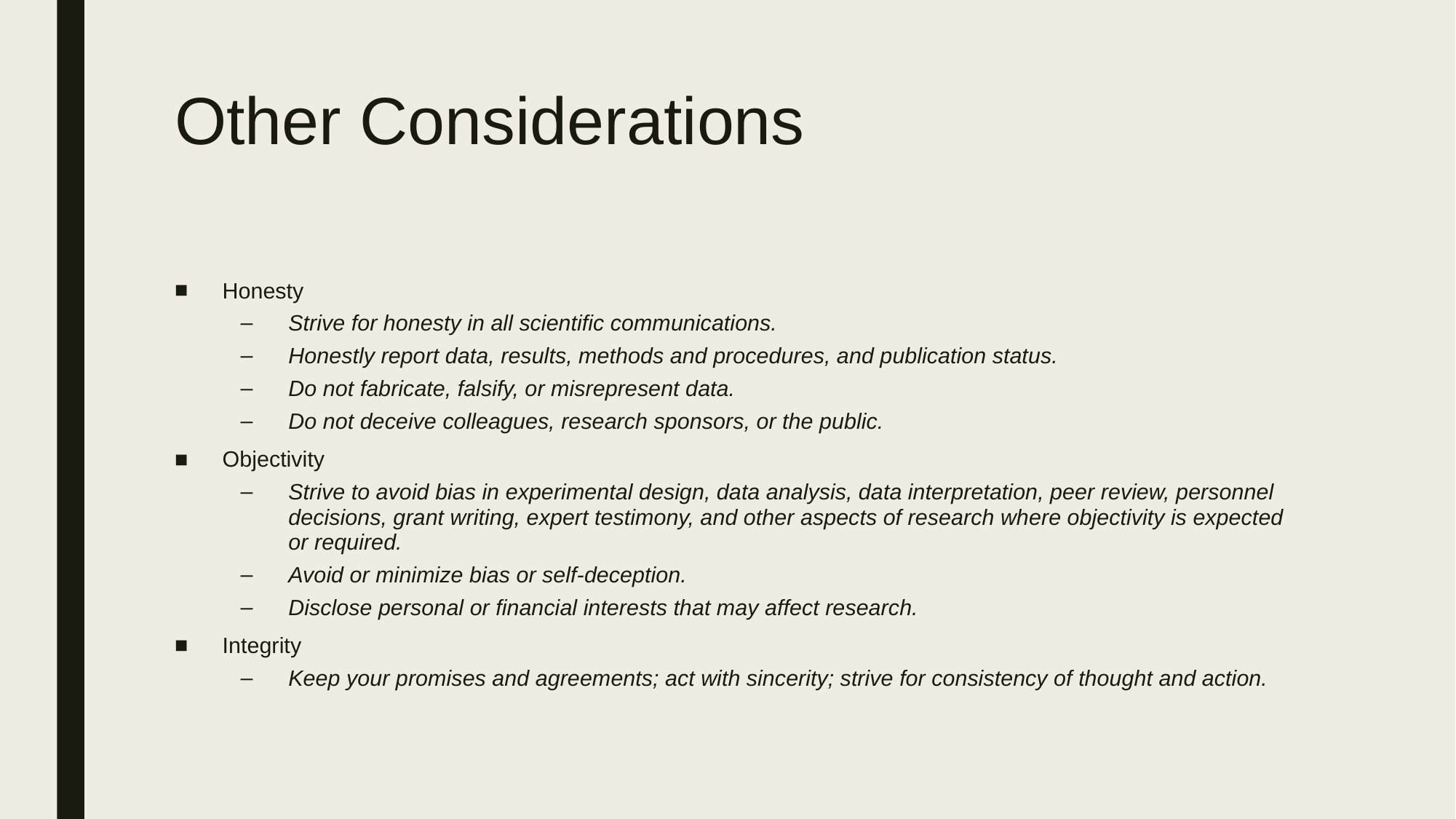

# Other Considerations
Honesty
Strive for honesty in all scientific communications.
Honestly report data, results, methods and procedures, and publication status.
Do not fabricate, falsify, or misrepresent data.
Do not deceive colleagues, research sponsors, or the public.
Objectivity
Strive to avoid bias in experimental design, data analysis, data interpretation, peer review, personnel decisions, grant writing, expert testimony, and other aspects of research where objectivity is expected or required.
Avoid or minimize bias or self-deception.
Disclose personal or financial interests that may affect research.
Integrity
Keep your promises and agreements; act with sincerity; strive for consistency of thought and action.